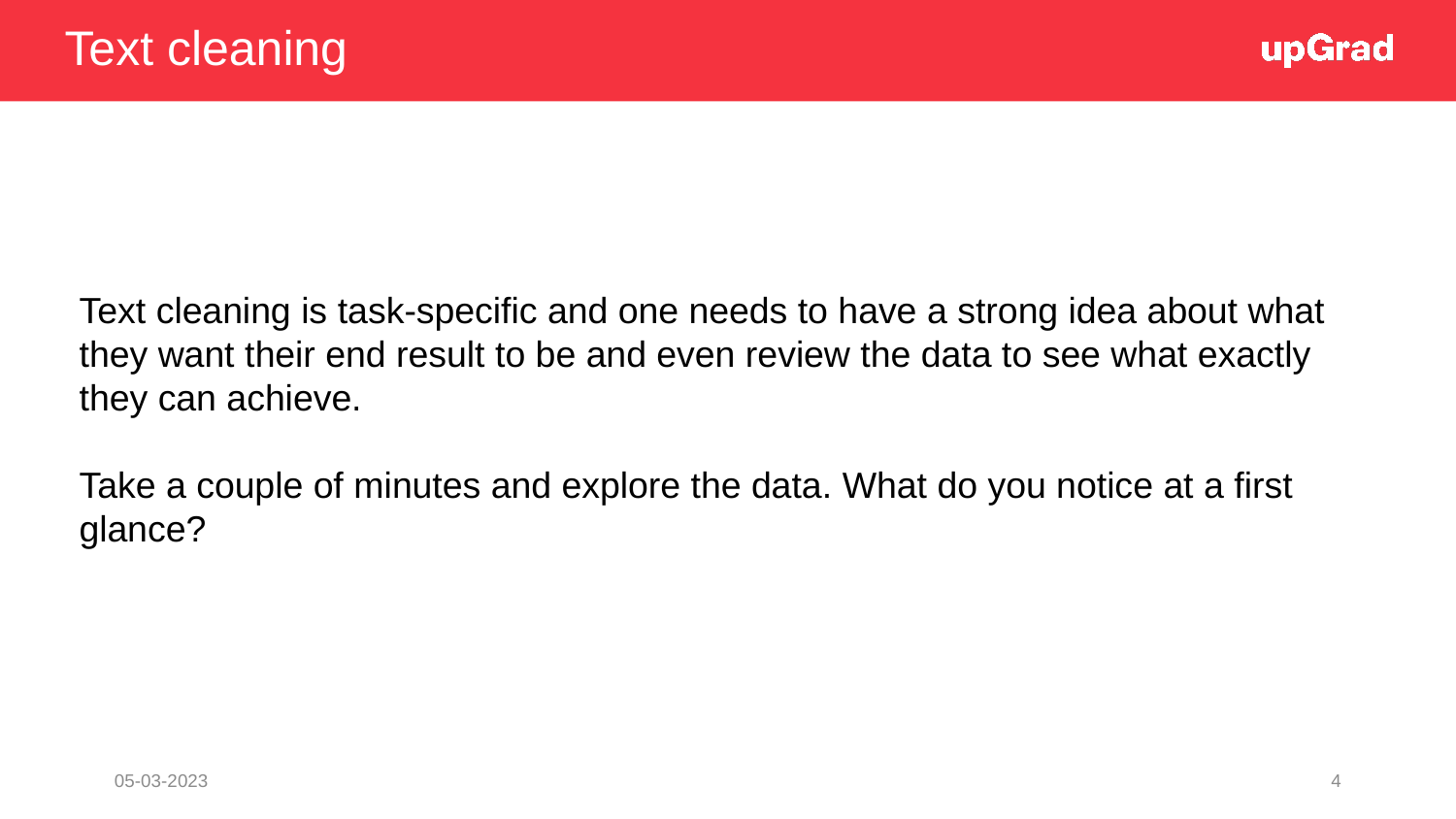

# Text cleaning
Text cleaning is task-specific and one needs to have a strong idea about what they want their end result to be and even review the data to see what exactly they can achieve.

Take a couple of minutes and explore the data. What do you notice at a first glance?
05-03-2023
4